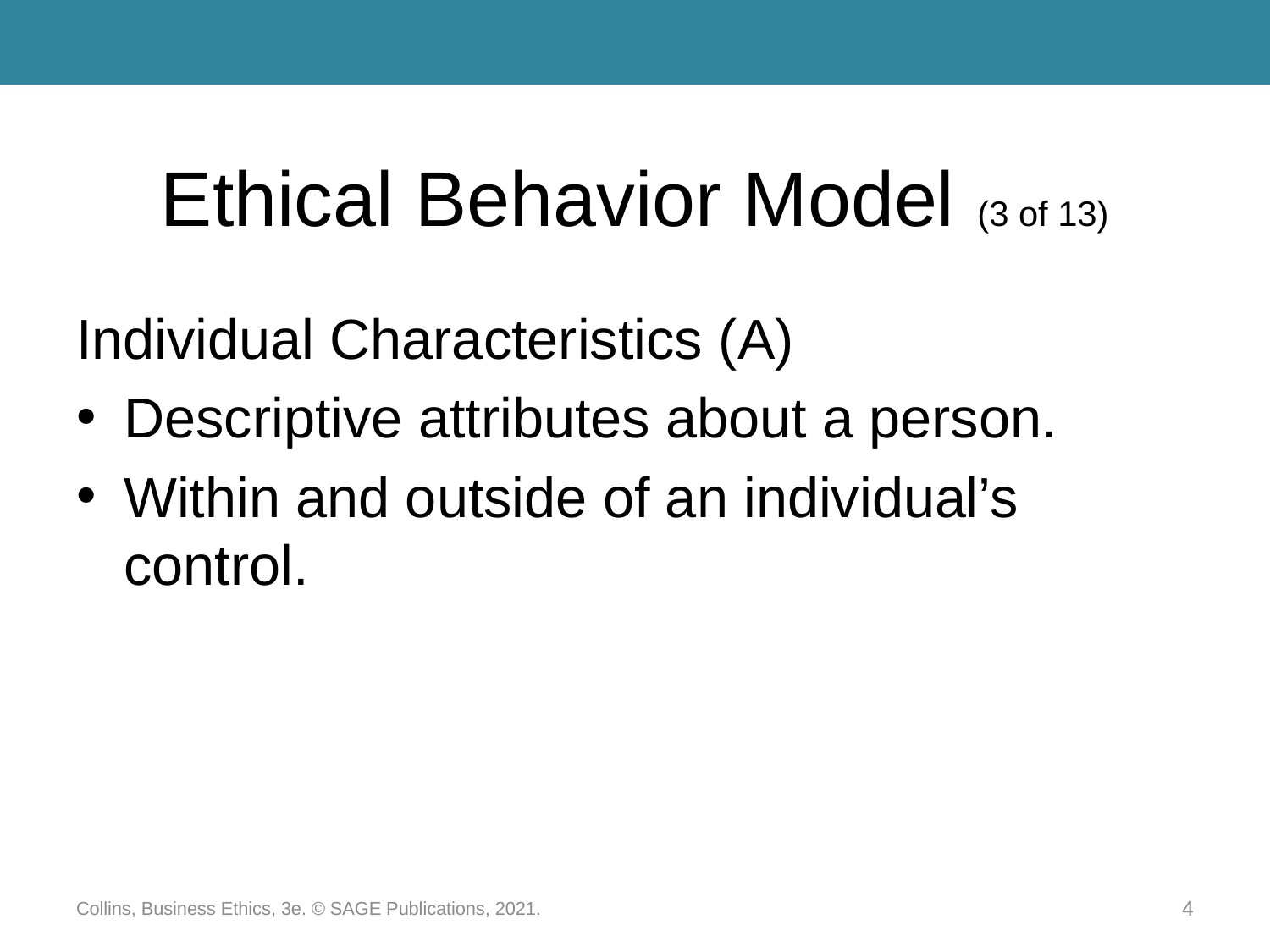

# Ethical Behavior Model (3 of 13)
Individual Characteristics (A)
Descriptive attributes about a person.
Within and outside of an individual’s control.
Collins, Business Ethics, 3e. © SAGE Publications, 2021.
4